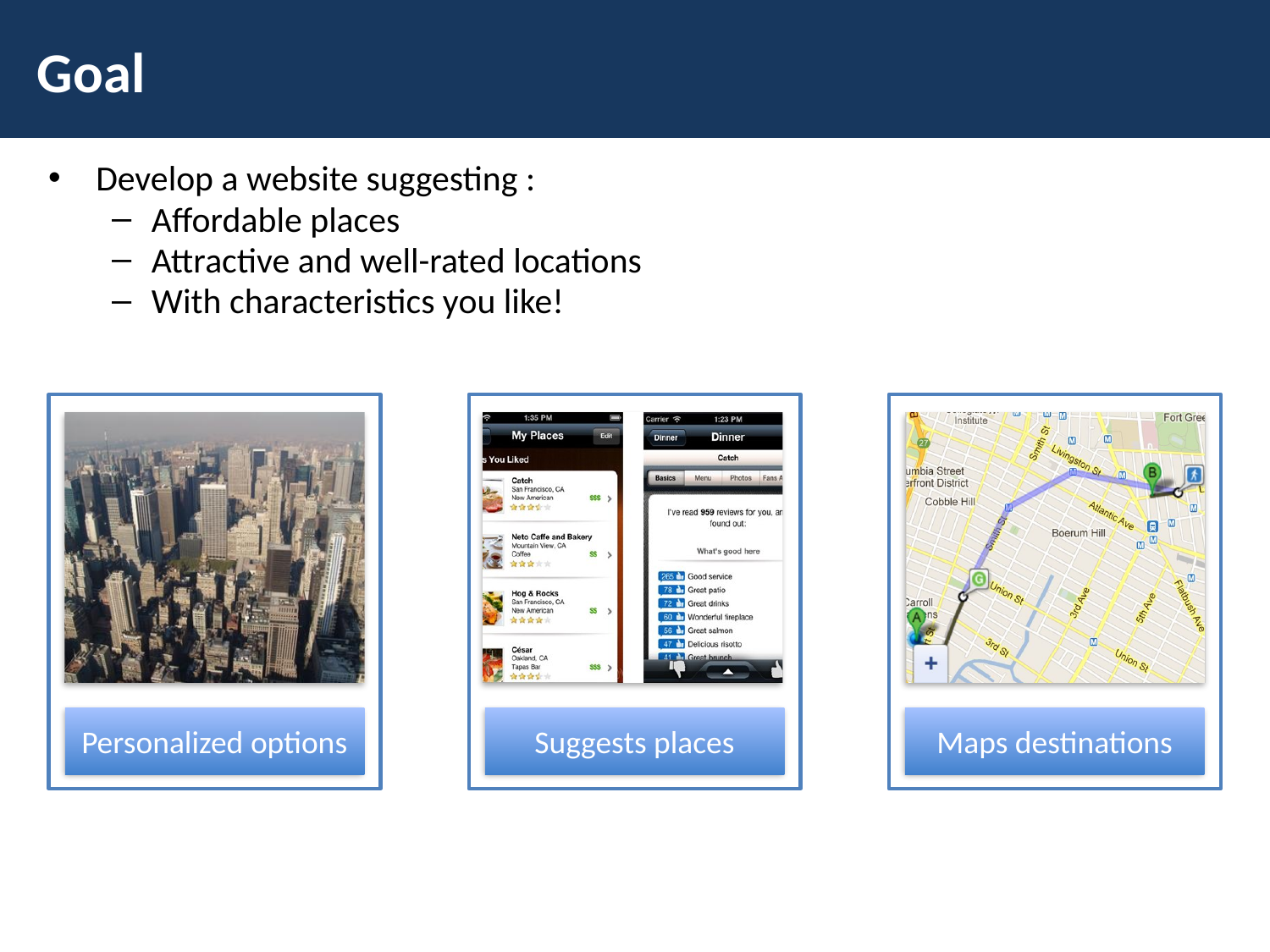

# Goal
Develop a website suggesting :
Affordable places
Attractive and well-rated locations
With characteristics you like!

Personalized options

Suggests places

Maps destinations